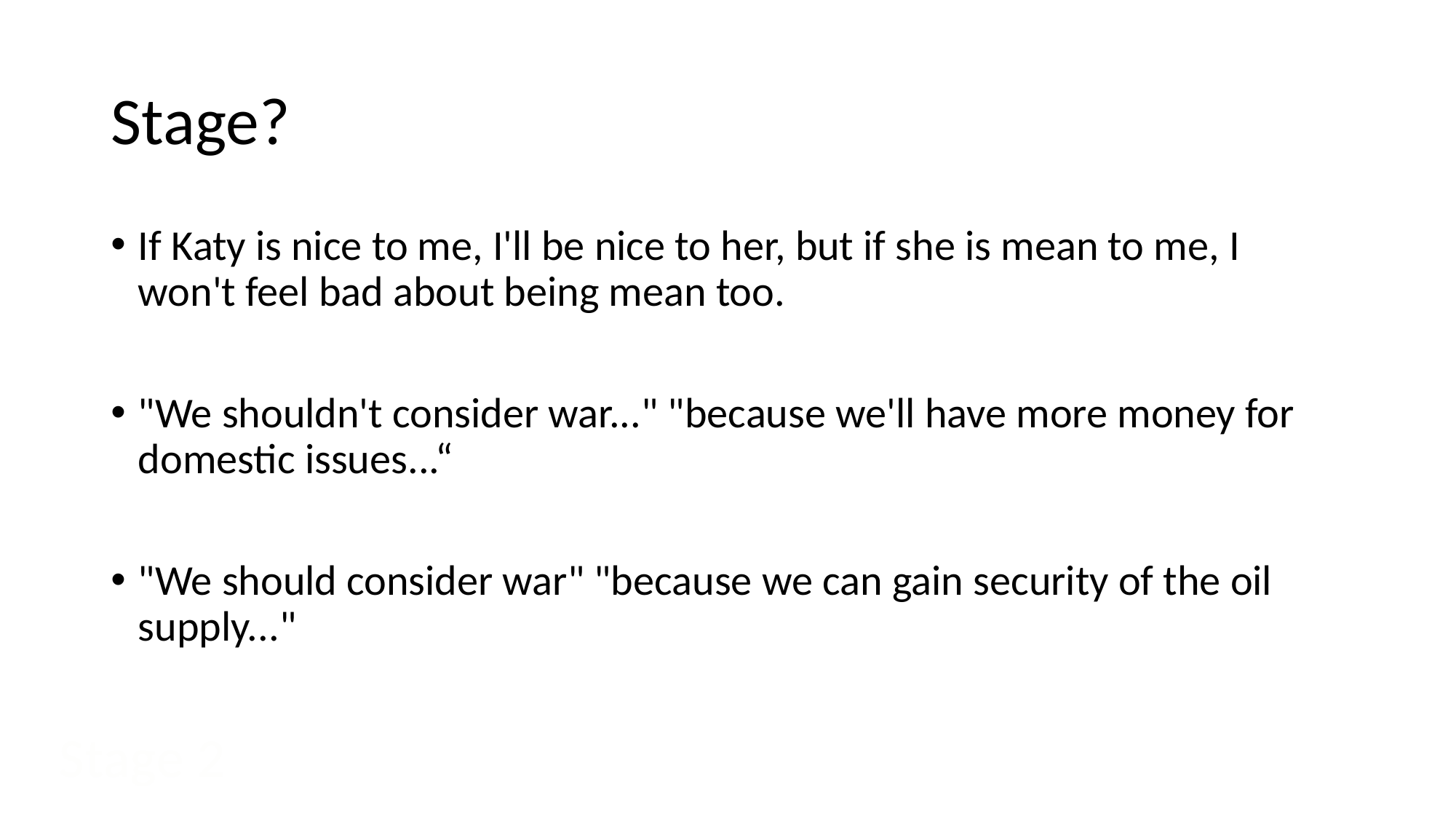

# Stage?
If Katy is nice to me, I'll be nice to her, but if she is mean to me, I won't feel bad about being mean too.

"We shouldn't consider war..." "because we'll have more money for domestic issues...“

"We should consider war" "because we can gain security of the oil supply..."
Stage 2